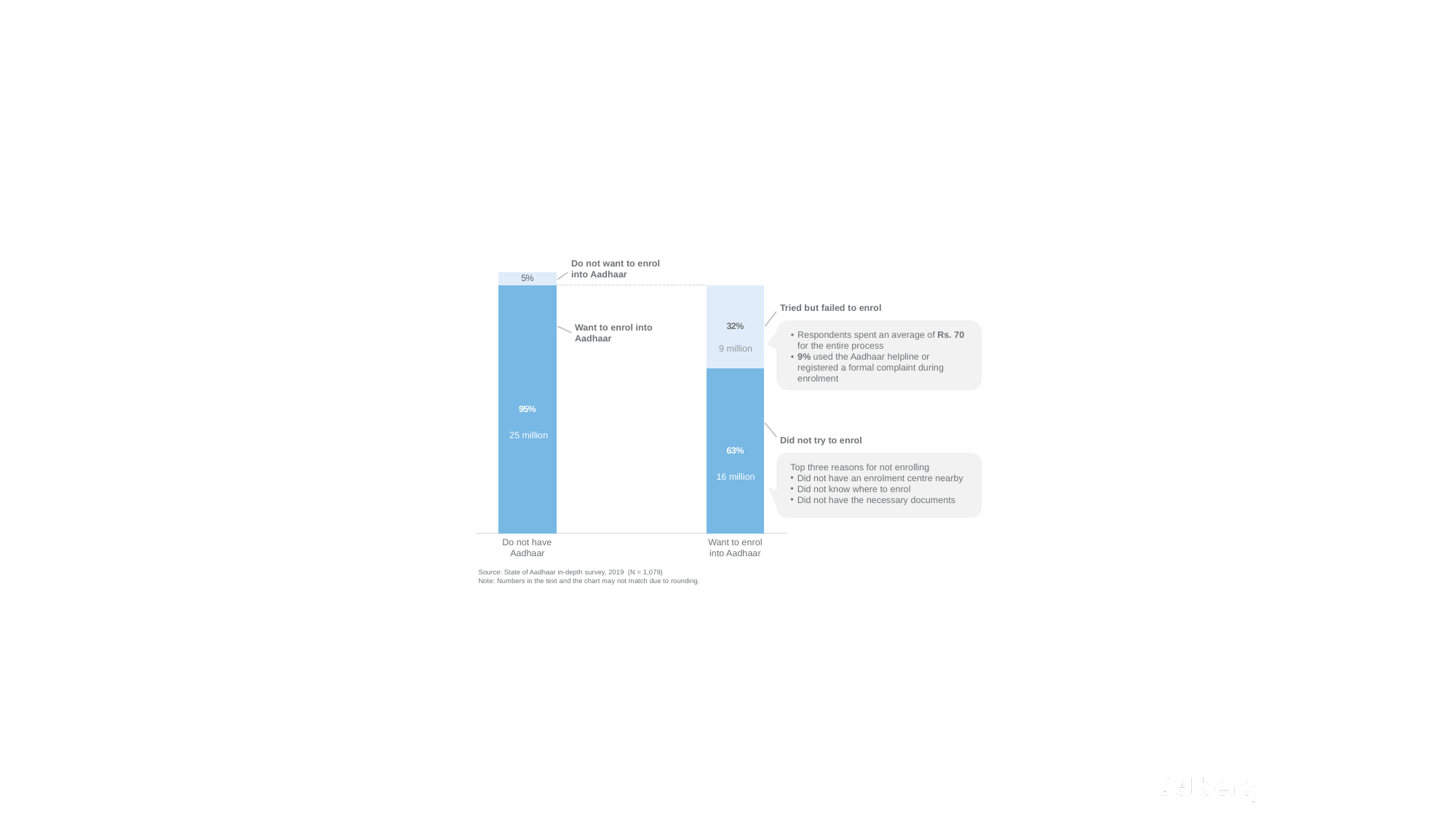

Do not want to enrol into Aadhaar
Tried but failed to enrol
Respondents spent an average of Rs. 70 for the entire process
9% used the Aadhaar helpline or registered a formal complaint during enrolment
Want to enrol into Aadhaar
9 million
16 million
Did not try to enrol
Top three reasons for not enrolling
Did not have an enrolment centre nearby
Did not know where to enrol
Did not have the necessary documents
25 million
Source: State of Aadhaar in-depth survey, 2019  (N = 1,079)
Note: Numbers in the text and the chart may not match due to rounding.

### Chart

| Category |  |  |
|---|---|---|
Do not have
Aadhaar
Want to enrol into Aadhaar